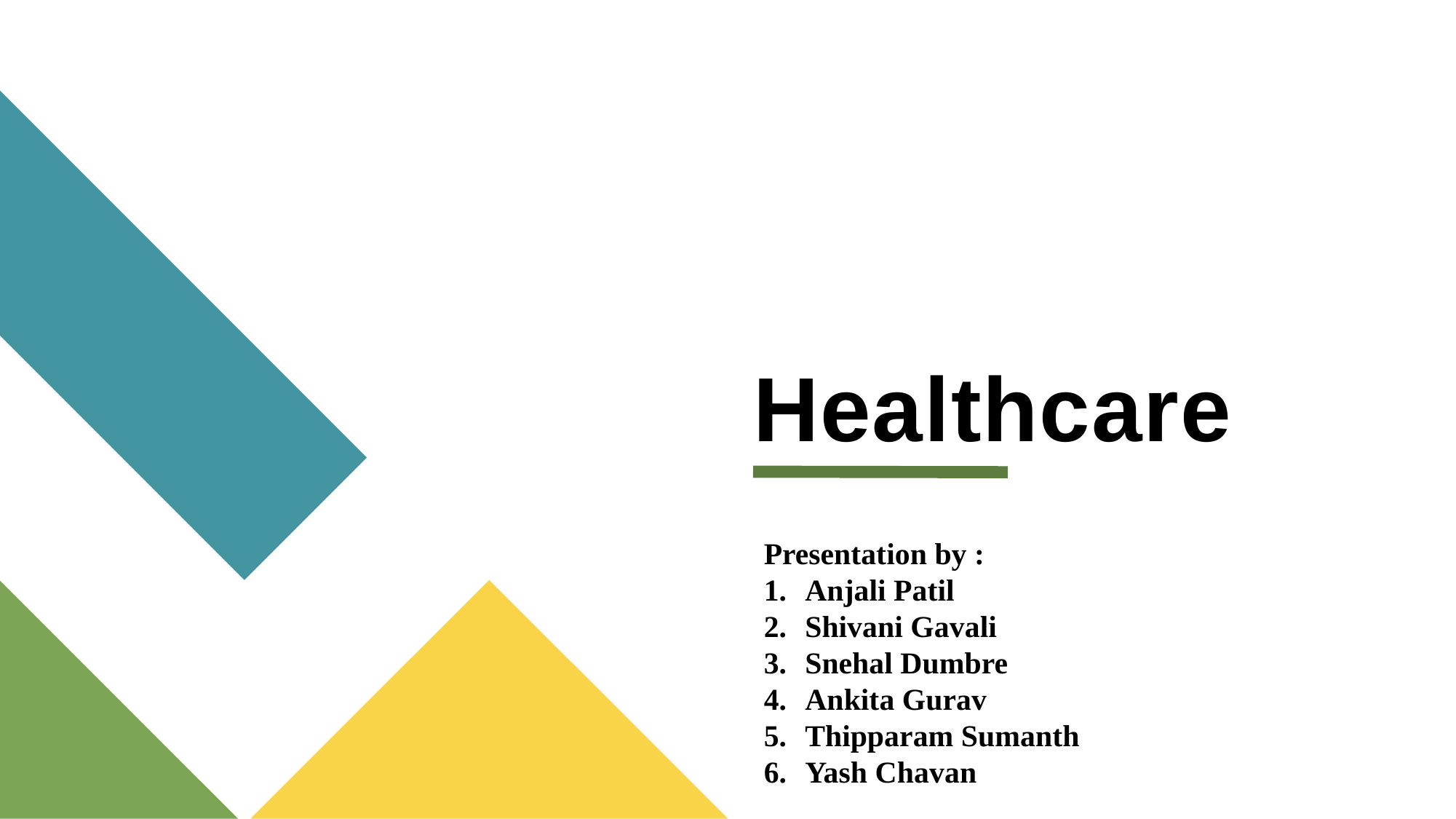

# Healthcare
Presentation by :
Anjali Patil
Shivani Gavali
Snehal Dumbre
Ankita Gurav
Thipparam Sumanth
Yash Chavan